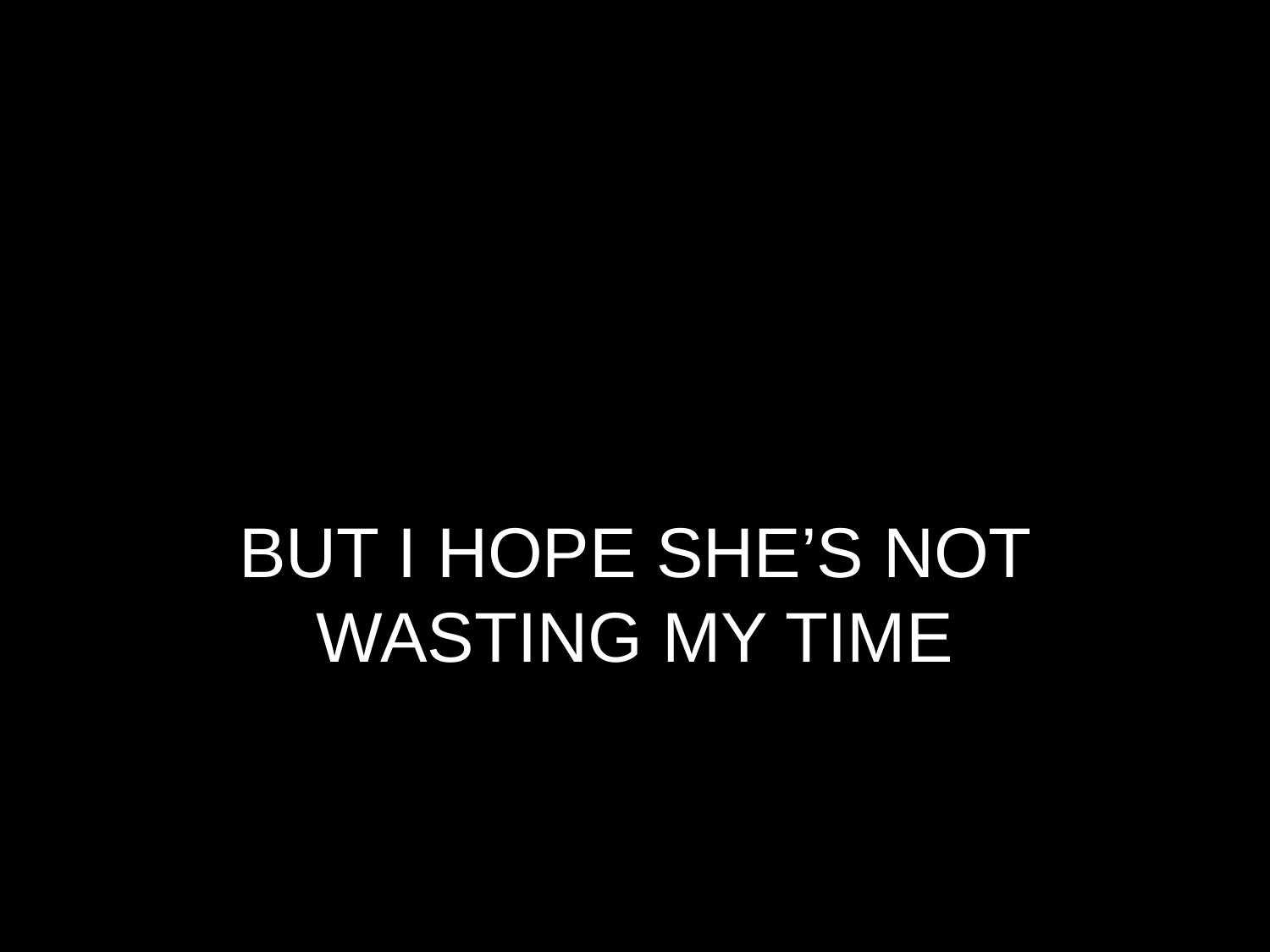

# BUT I HOPE SHE’S NOT WASTING MY TIME